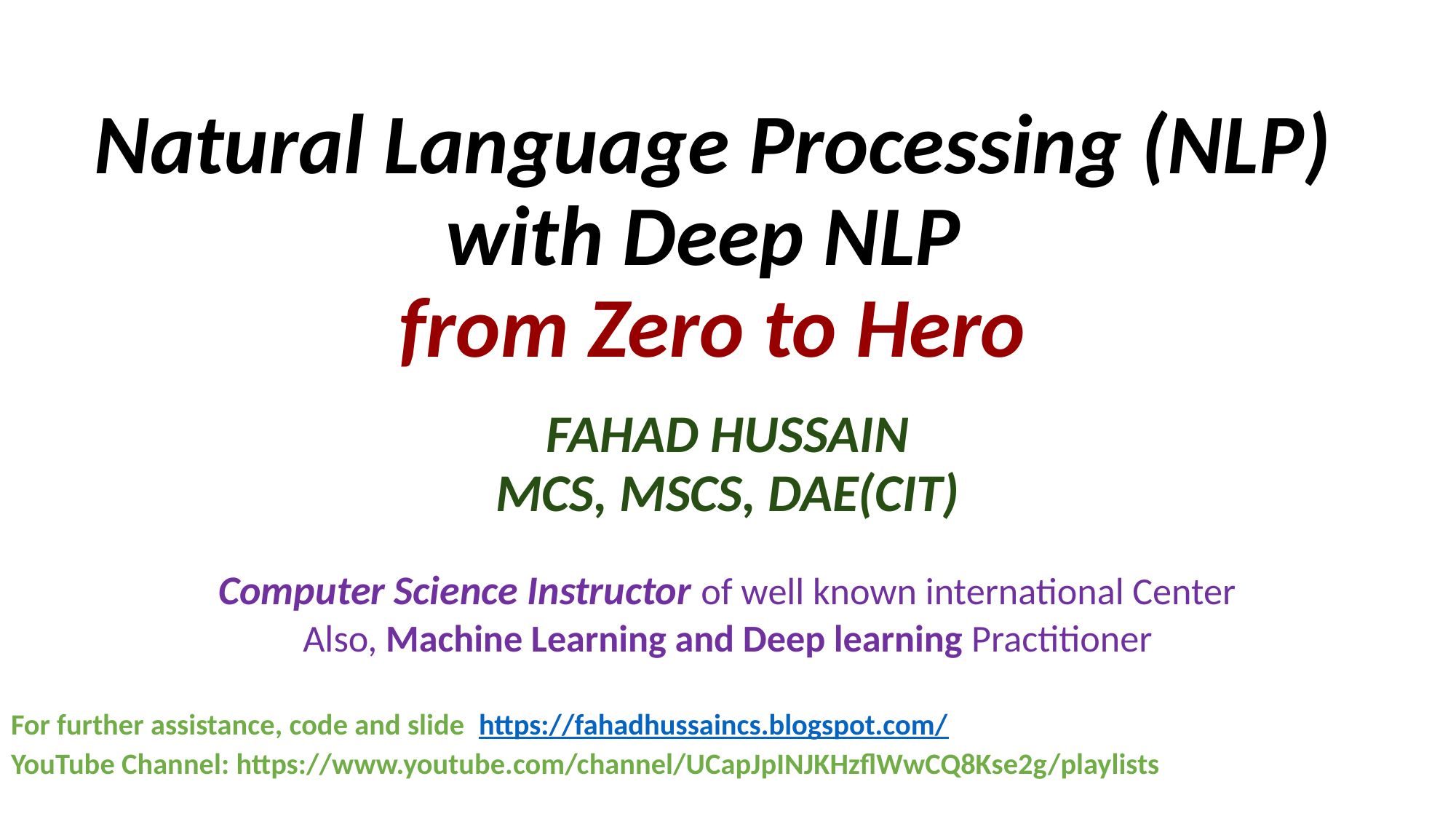

# Natural Language Processing (NLP)
with Deep NLP
from Zero to Hero

FAHAD HUSSAIN
MCS, MSCS, DAE(CIT)

Computer Science Instructor of well known international Center
Also, Machine Learning and Deep learning Practitioner

For further assistance, code and slide  https://fahadhussaincs.blogspot.com/
YouTube Channel: https://www.youtube.com/channel/UCapJpINJKHzflWwCQ8Kse2g/playlists